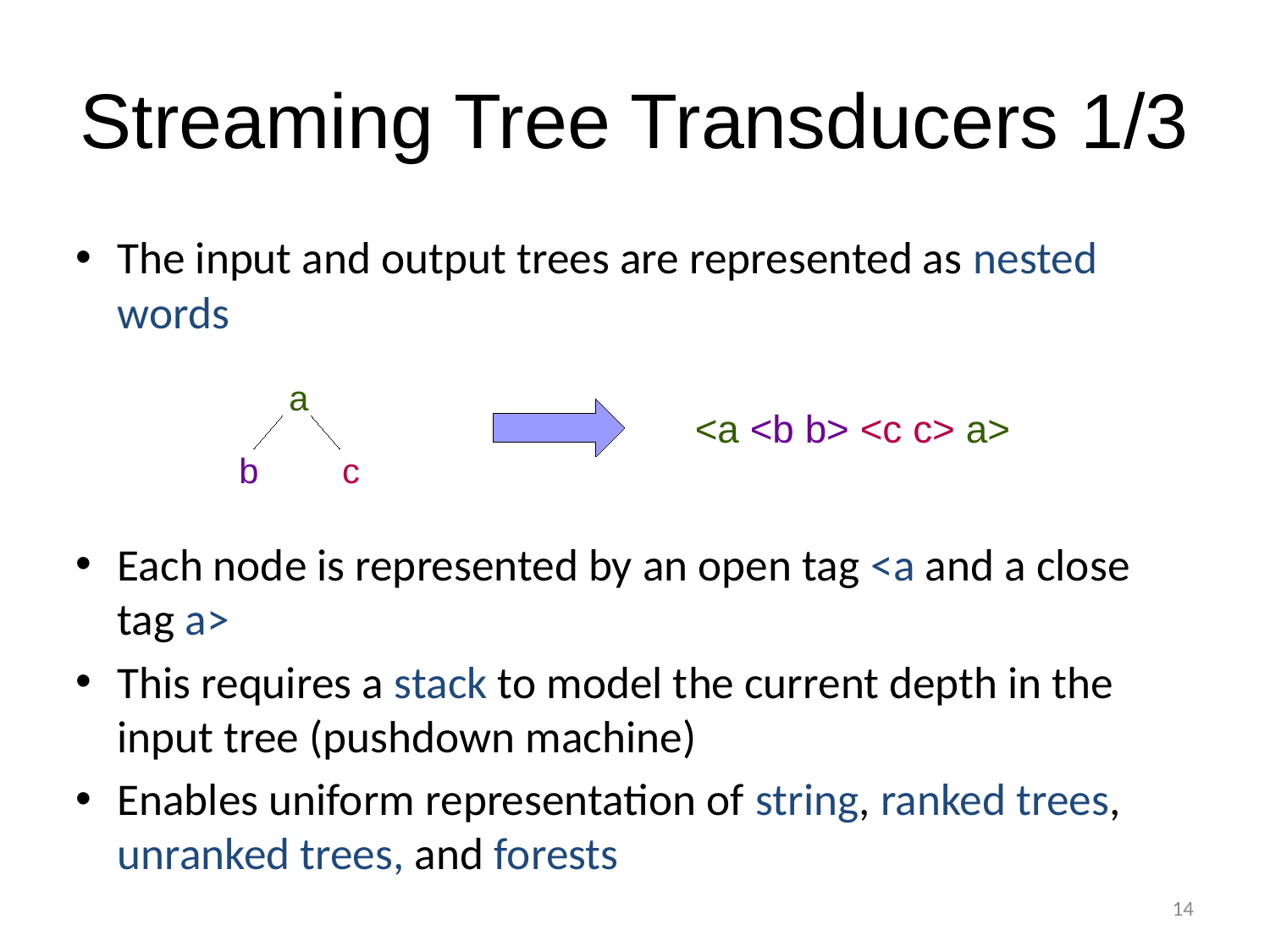

# Streaming Tree Transducers 1/3
The input and output trees are represented as nested words

Each node is represented by an open tag <a and a close tag a>
This requires a stack to model the current depth in the input tree (pushdown machine)
Enables uniform representation of string, ranked trees, unranked trees, and forests
a

<a <b b> <c c> a>
b
c
14